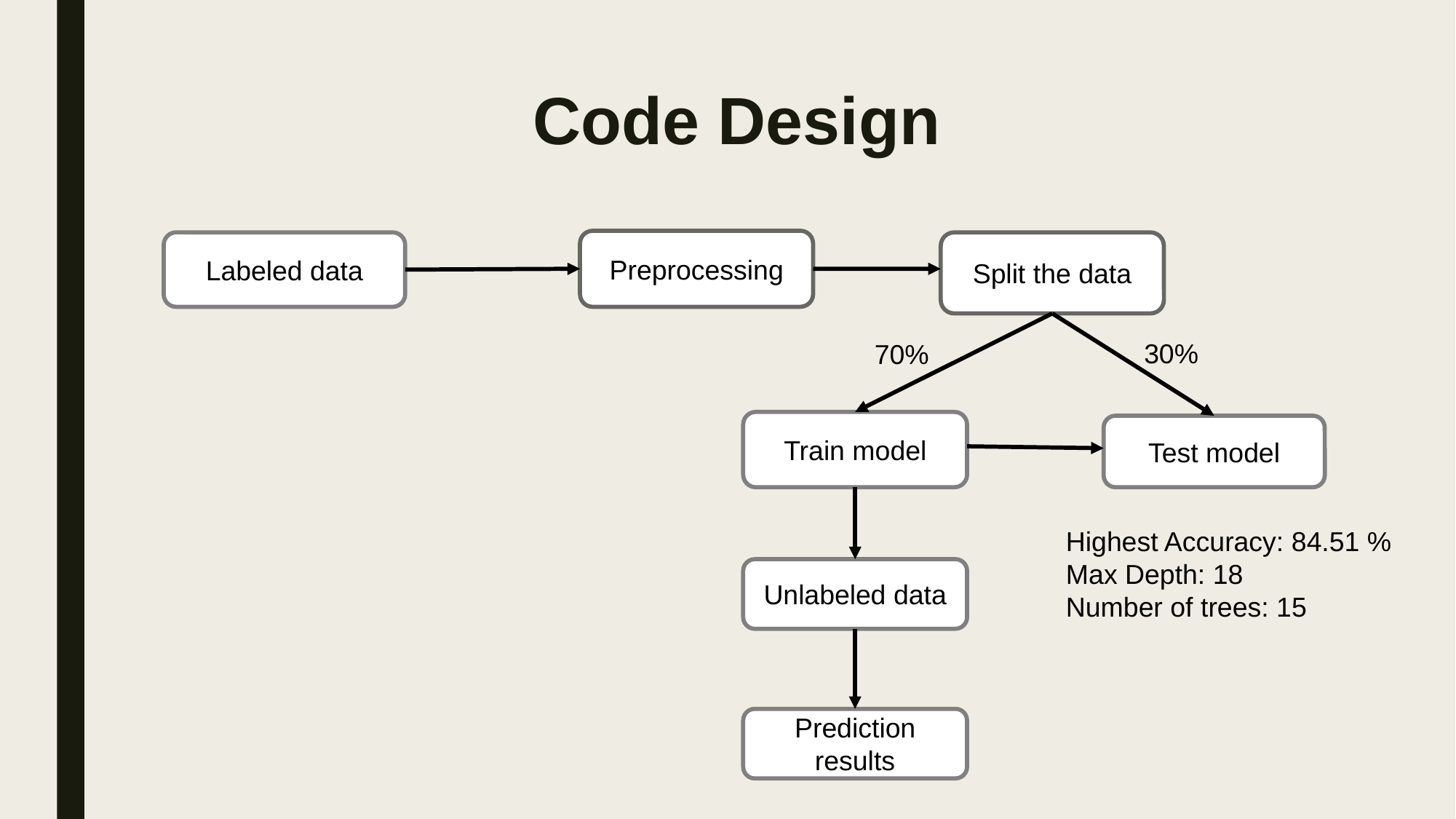

# Code Design
Preprocessing
Labeled data
Split the data
30%
70%
Train model
Test model
Highest Accuracy: 84.51 %
Max Depth: 18
Number of trees: 15
Unlabeled data
Prediction results